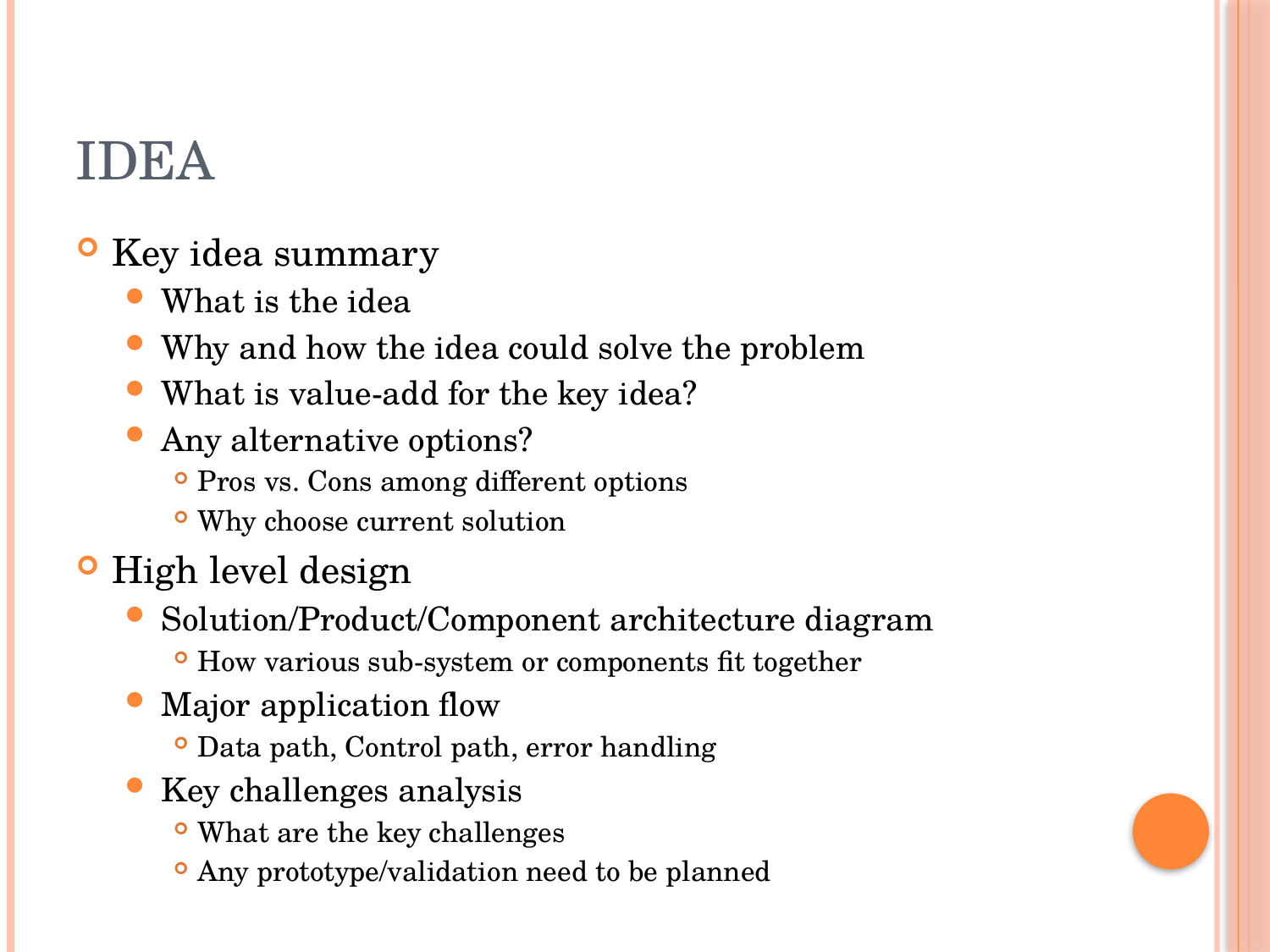

# Idea
Key idea summary
What is the idea
Why and how the idea could solve the problem
What is value-add for the key idea?
Any alternative options?
Pros vs. Cons among different options
Why choose current solution
High level design
Solution/Product/Component architecture diagram
How various sub-system or components fit together
Major application flow
Data path, Control path, error handling
Key challenges analysis
What are the key challenges
Any prototype/validation need to be planned